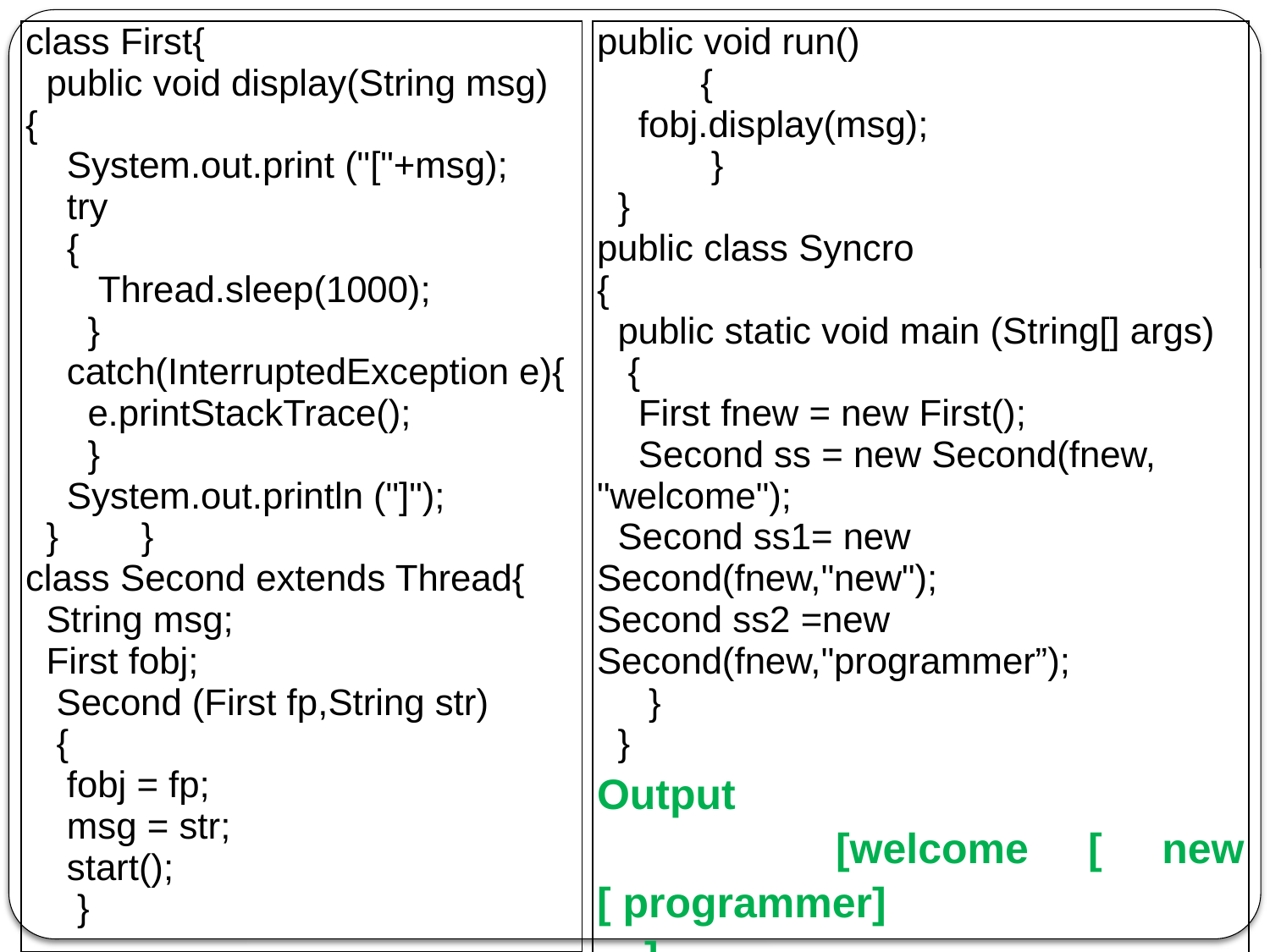

| class First{ public void display(String msg) { System.out.print ("["+msg); try { Thread.sleep(1000); } catch(InterruptedException e){ e.printStackTrace(); } System.out.println ("]"); } } class Second extends Thread{ String msg; First fobj; Second (First fp,String str) { fobj = fp; msg = str; start(); } |
| --- |
| public void run() { fobj.display(msg); } } public class Syncro { public static void main (String[] args) { First fnew = new First(); Second ss = new Second(fnew, "welcome"); Second ss1= new Second(fnew,"new"); Second ss2 =new Second(fnew,"programmer”); } } Output [welcome [ new [ programmer] ] ] |
| --- |